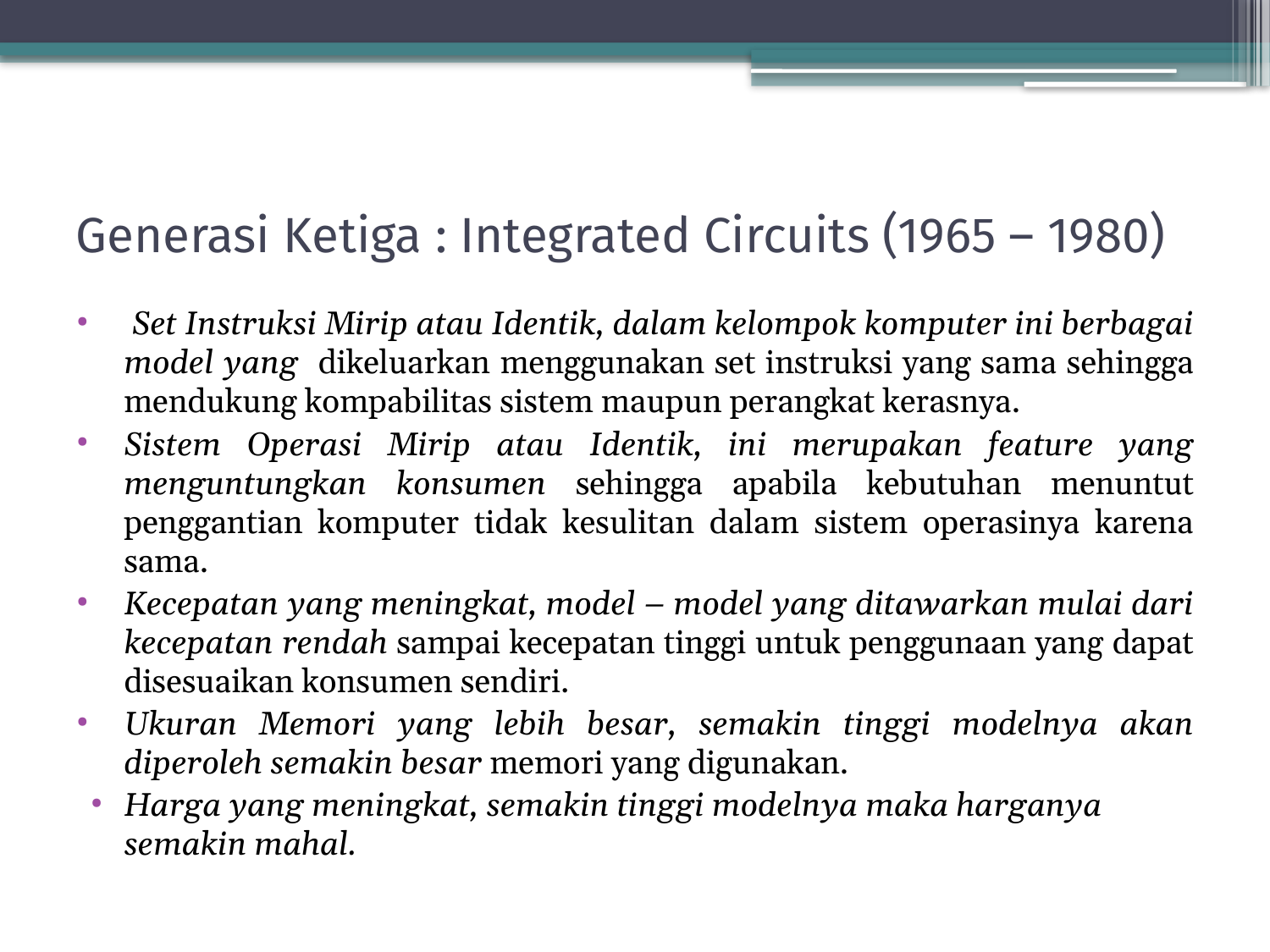

# Generasi Ketiga : Integrated Circuits (1965 – 1980)
 Set Instruksi Mirip atau Identik, dalam kelompok komputer ini berbagai model yang  dikeluarkan menggunakan set instruksi yang sama sehingga mendukung kompabilitas sistem maupun perangkat kerasnya.
Sistem Operasi Mirip atau Identik, ini merupakan feature yang menguntungkan konsumen sehingga apabila kebutuhan menuntut penggantian komputer tidak kesulitan dalam sistem operasinya karena sama.
Kecepatan yang meningkat, model – model yang ditawarkan mulai dari kecepatan rendah sampai kecepatan tinggi untuk penggunaan yang dapat disesuaikan konsumen sendiri.
Ukuran Memori yang lebih besar, semakin tinggi modelnya akan diperoleh semakin besar memori yang digunakan.
Harga yang meningkat, semakin tinggi modelnya maka harganya semakin mahal.